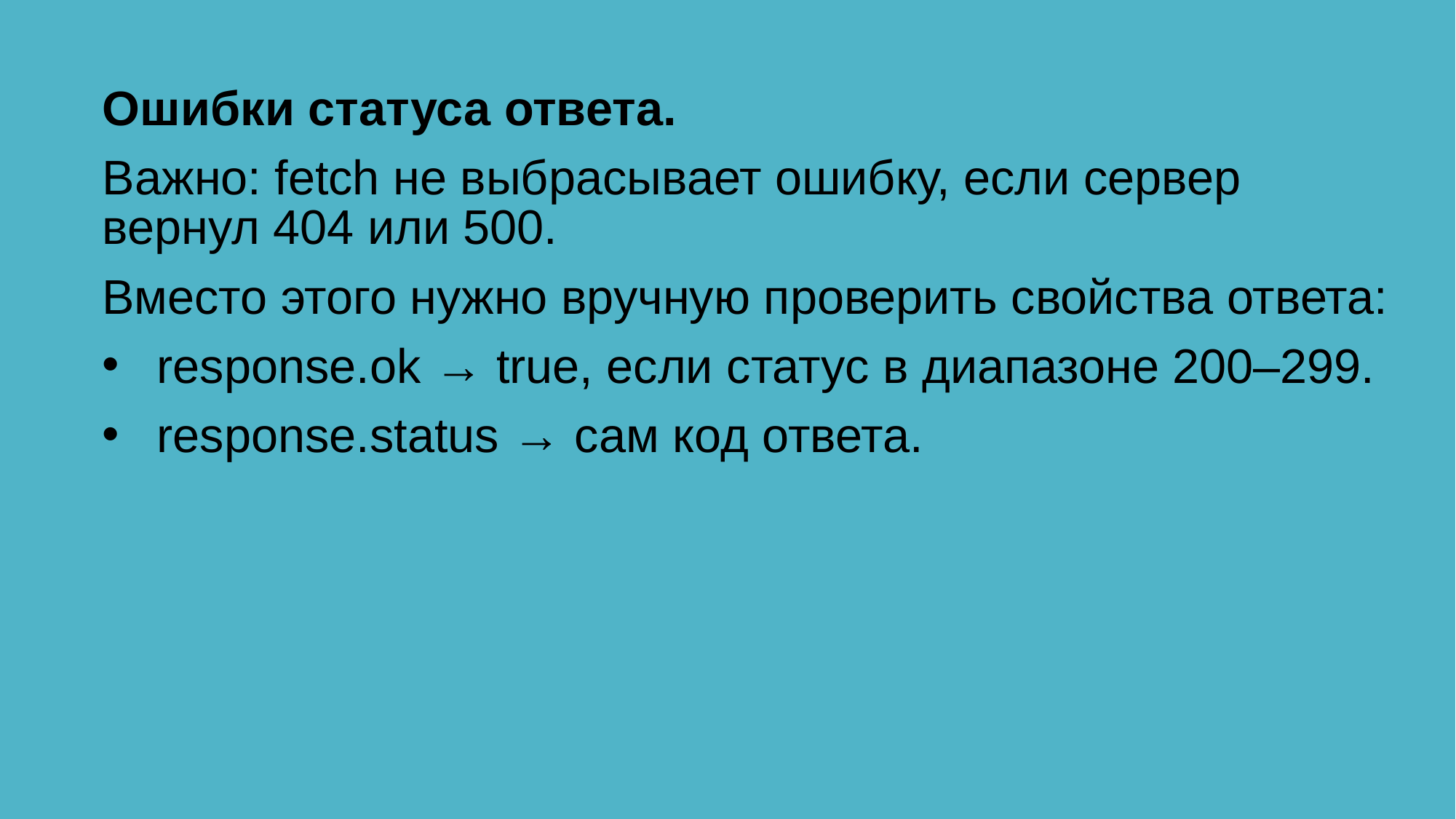

Ошибки статуса ответа.
Важно: fetch не выбрасывает ошибку, если сервер вернул 404 или 500.
Вместо этого нужно вручную проверить свойства ответа:
response.ok → true, если статус в диапазоне 200–299.
response.status → сам код ответа.